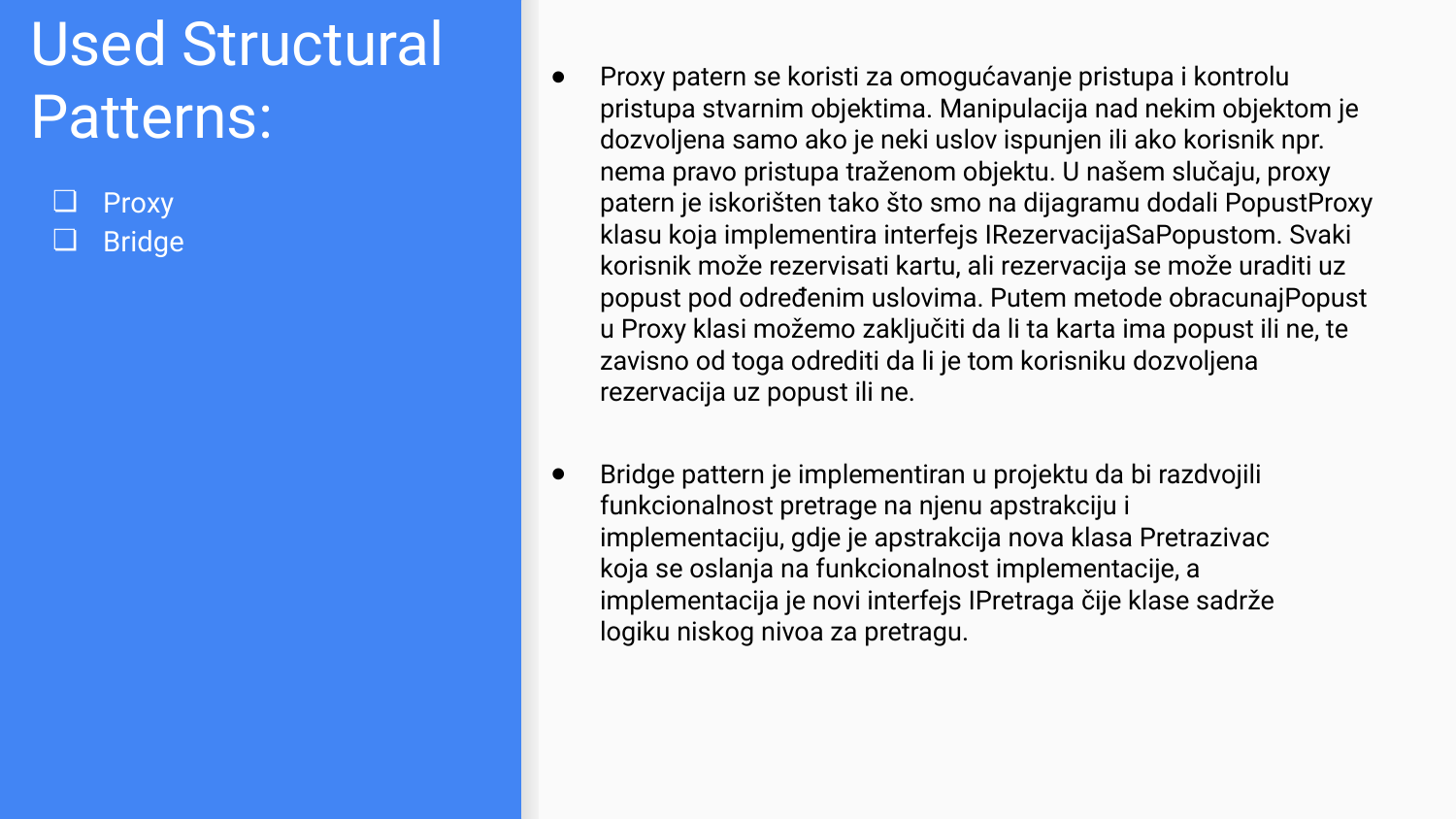

# Used Structural Patterns:
Proxy patern se koristi za omogućavanje pristupa i kontrolu pristupa stvarnim objektima. Manipulacija nad nekim objektom je dozvoljena samo ako je neki uslov ispunjen ili ako korisnik npr. nema pravo pristupa traženom objektu. U našem slučaju, proxy patern je iskorišten tako što smo na dijagramu dodali PopustProxy klasu koja implementira interfejs IRezervacijaSaPopustom. Svaki korisnik može rezervisati kartu, ali rezervacija se može uraditi uz popust pod određenim uslovima. Putem metode obracunajPopust u Proxy klasi možemo zaključiti da li ta karta ima popust ili ne, te zavisno od toga odrediti da li je tom korisniku dozvoljena rezervacija uz popust ili ne.
Proxy
Bridge

Bridge pattern je implementiran u projektu da bi razdvojili funkcionalnost pretrage na njenu apstrakciju i implementaciju, gdje je apstrakcija nova klasa Pretrazivac koja se oslanja na funkcionalnost implementacije, a implementacija je novi interfejs IPretraga čije klase sadrže logiku niskog nivoa za pretragu.